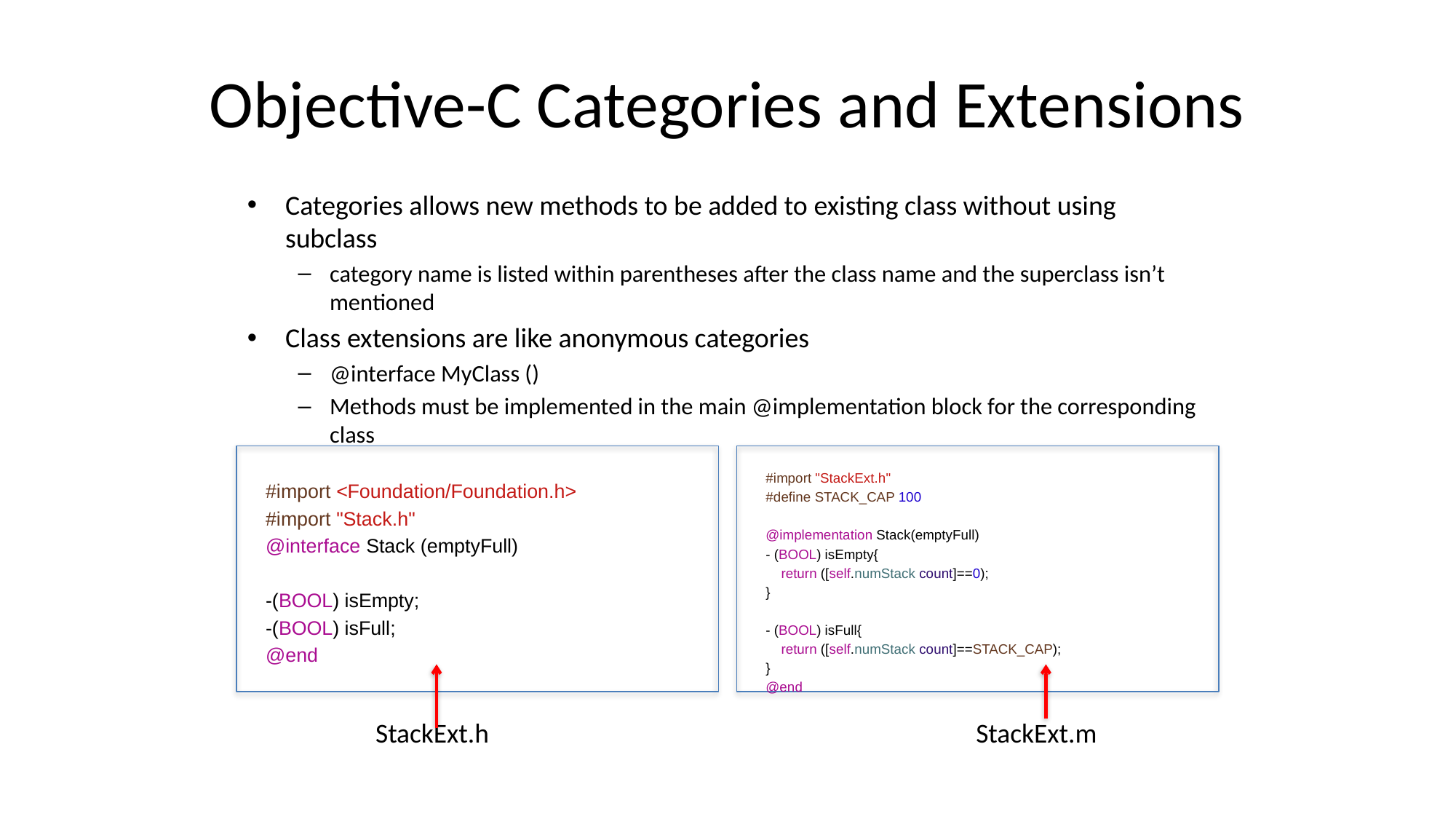

# Objective-C Categories and Extensions
Categories allows new methods to be added to existing class without using subclass
category name is listed within parentheses after the class name and the superclass isn’t mentioned
Class extensions are like anonymous categories
@interface MyClass ()
Methods must be implemented in the main @implementation block for the corresponding class

#import "StackExt.h"
#define STACK_CAP 100

@implementation Stack(emptyFull)
- (BOOL) isEmpty{
    return ([self.numStack count]==0);
}

- (BOOL) isFull{
    return ([self.numStack count]==STACK_CAP);
}
@end
#import <Foundation/Foundation.h>
#import "Stack.h"
@interface Stack (emptyFull)

-(BOOL) isEmpty;
-(BOOL) isFull;
@end
StackExt.h
StackExt.m